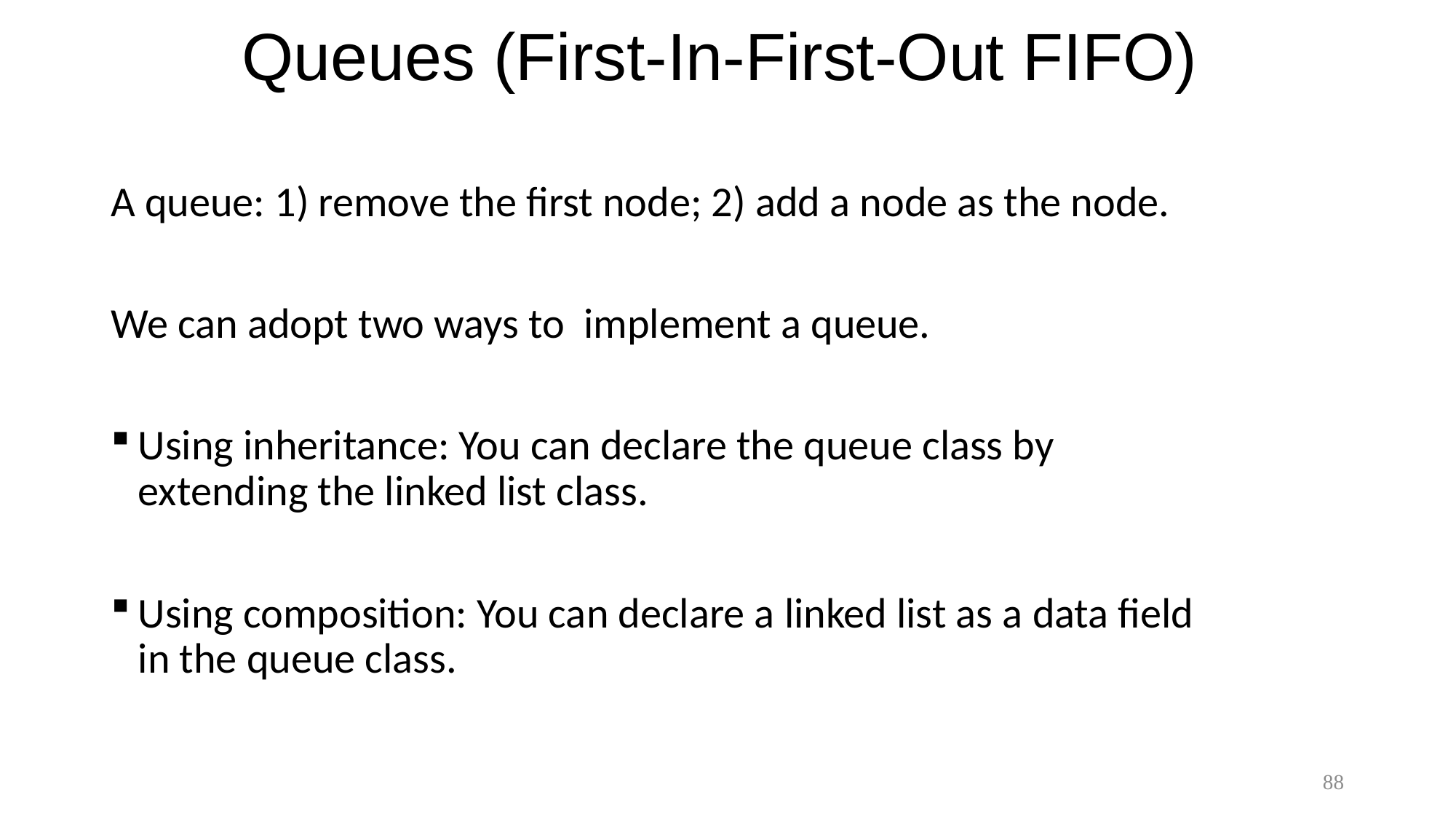

# Queues (First-In-First-Out FIFO)
A queue: 1) remove the first node; 2) add a node as the node.

We can adopt two ways to  implement a queue.

Using inheritance: You can declare the queue class by extending the linked list class.

Using composition: You can declare a linked list as a data field in the queue class.

88